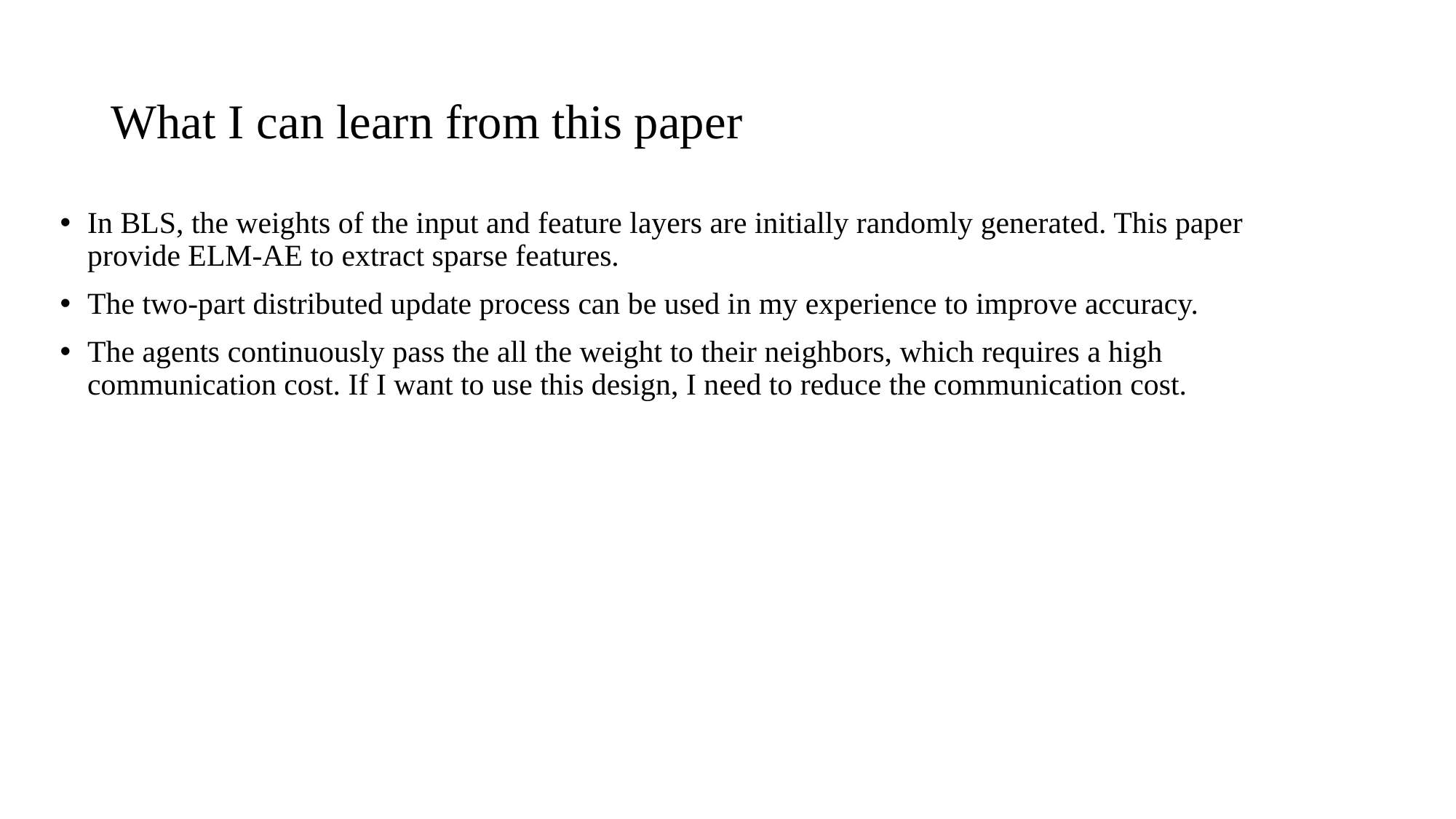

# What I can learn from this paper
In BLS, the weights of the input and feature layers are initially randomly generated. This paper provide ELM-AE to extract sparse features.
The two-part distributed update process can be used in my experience to improve accuracy.
The agents continuously pass the all the weight to their neighbors, which requires a high communication cost. If I want to use this design, I need to reduce the communication cost.